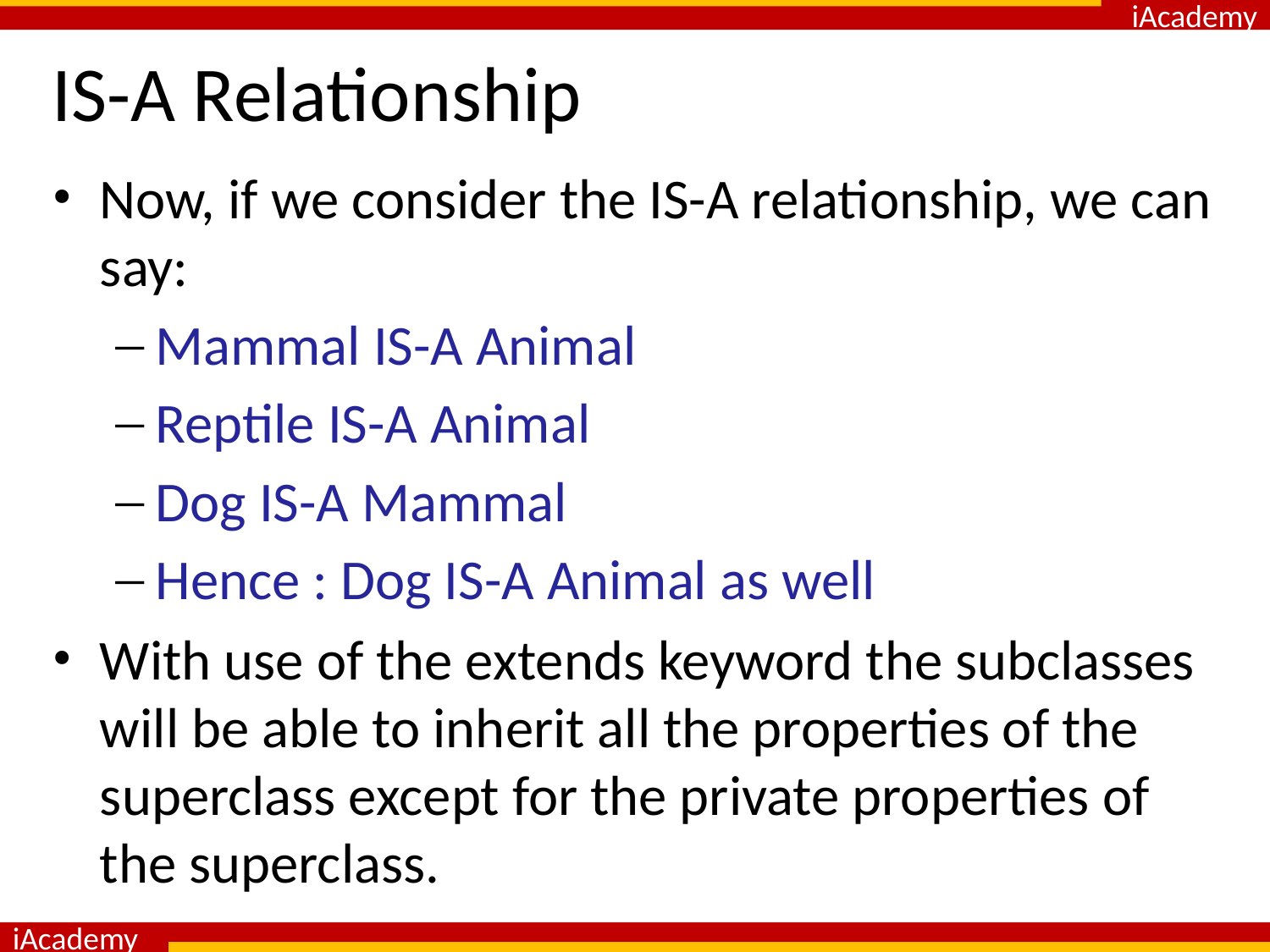

# IS-A Relationship
Now, if we consider the IS-A relationship, we can say:
Mammal IS-A Animal
Reptile IS-A Animal
Dog IS-A Mammal
Hence : Dog IS-A Animal as well
With use of the extends keyword the subclasses will be able to inherit all the properties of the superclass except for the private properties of the superclass.